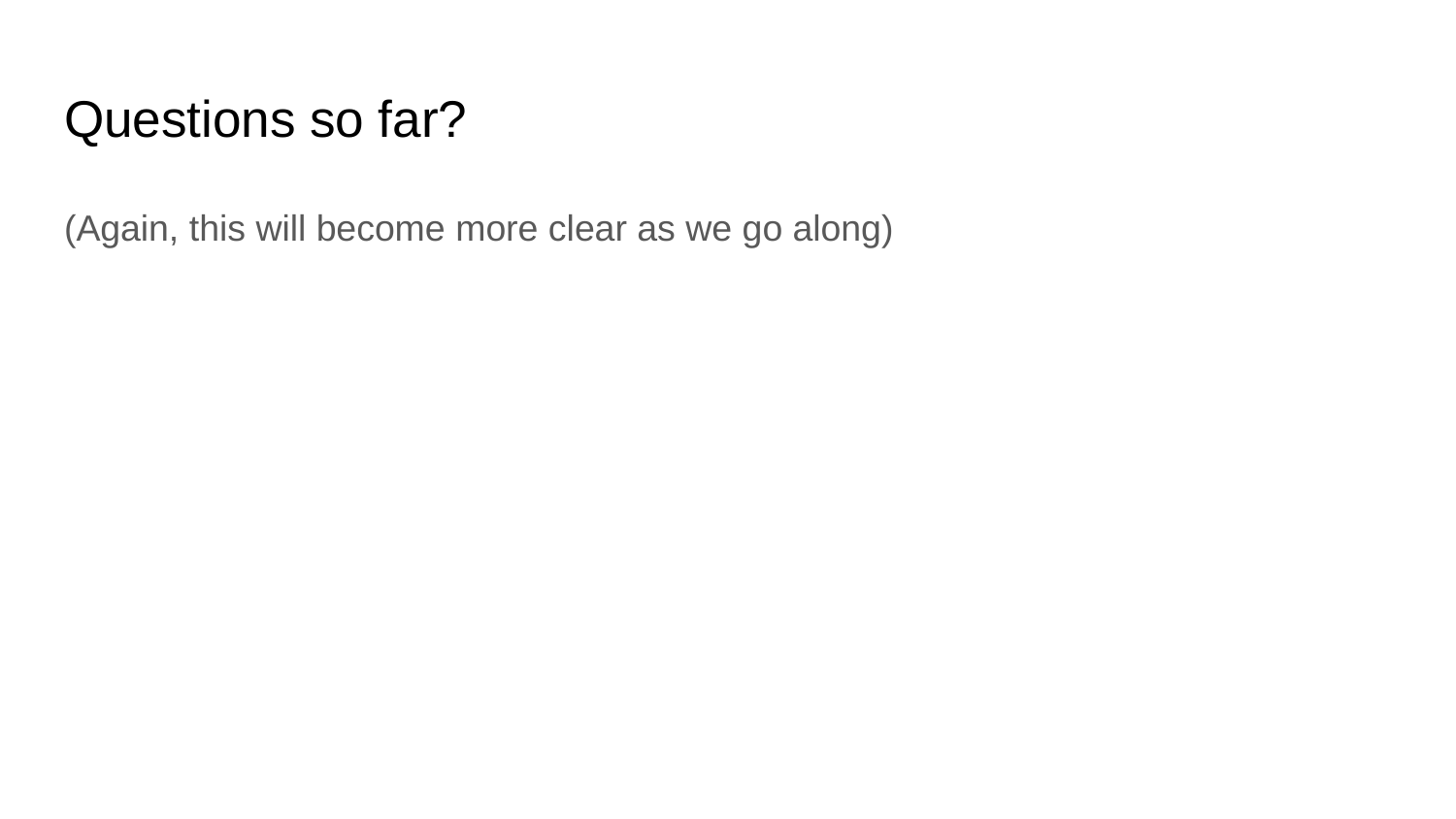

# Questions so far?
(Again, this will become more clear as we go along)